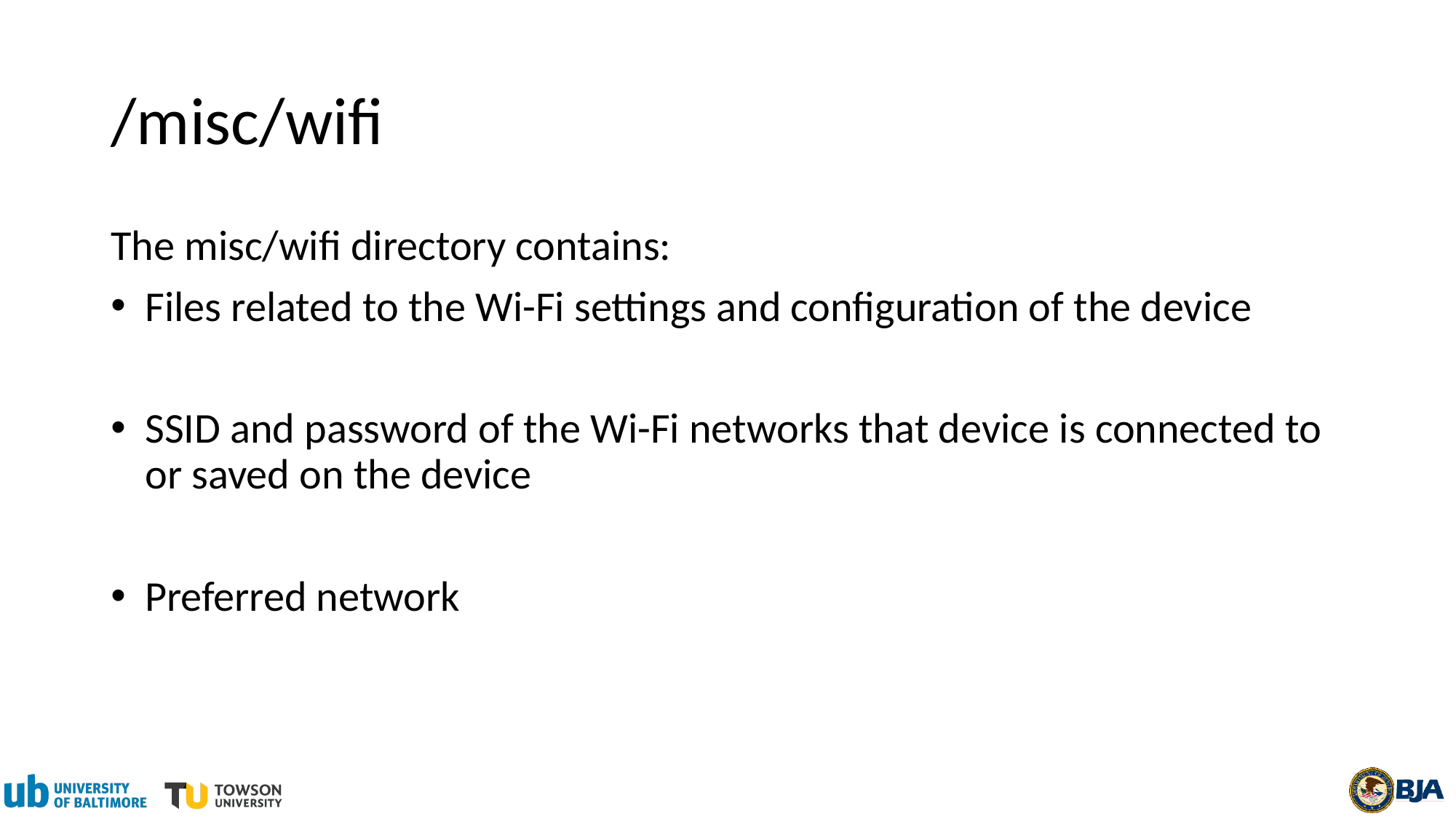

# /misc/wifi
The misc/wifi directory contains:
Files related to the Wi-Fi settings and configuration of the device

SSID and password of the Wi-Fi networks that device is connected to or saved on the device

Preferred network